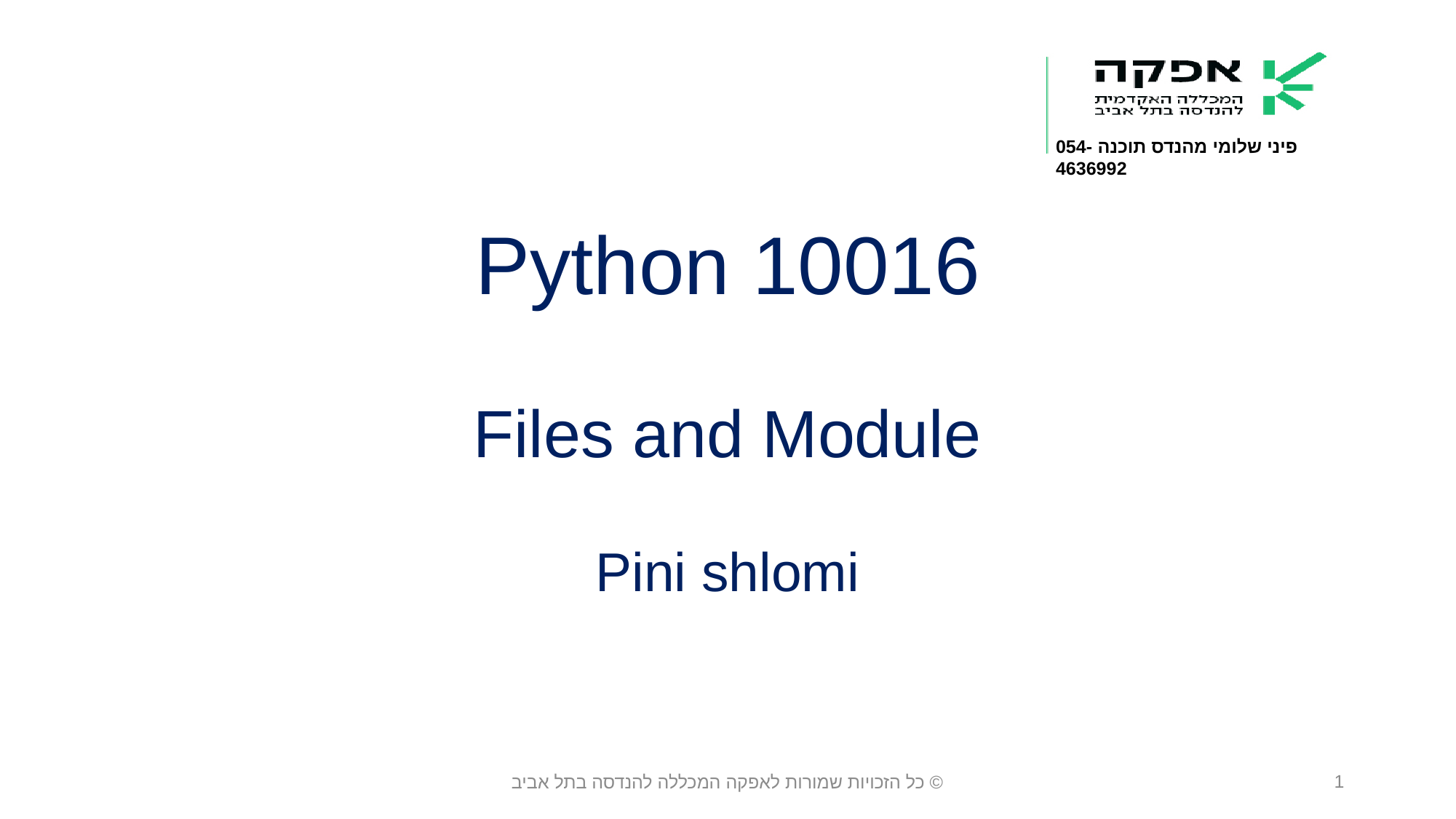

Python 10016
Files and Module

Pini shlomi

© כל הזכויות שמורות לאפקה המכללה להנדסה בתל אביב
1